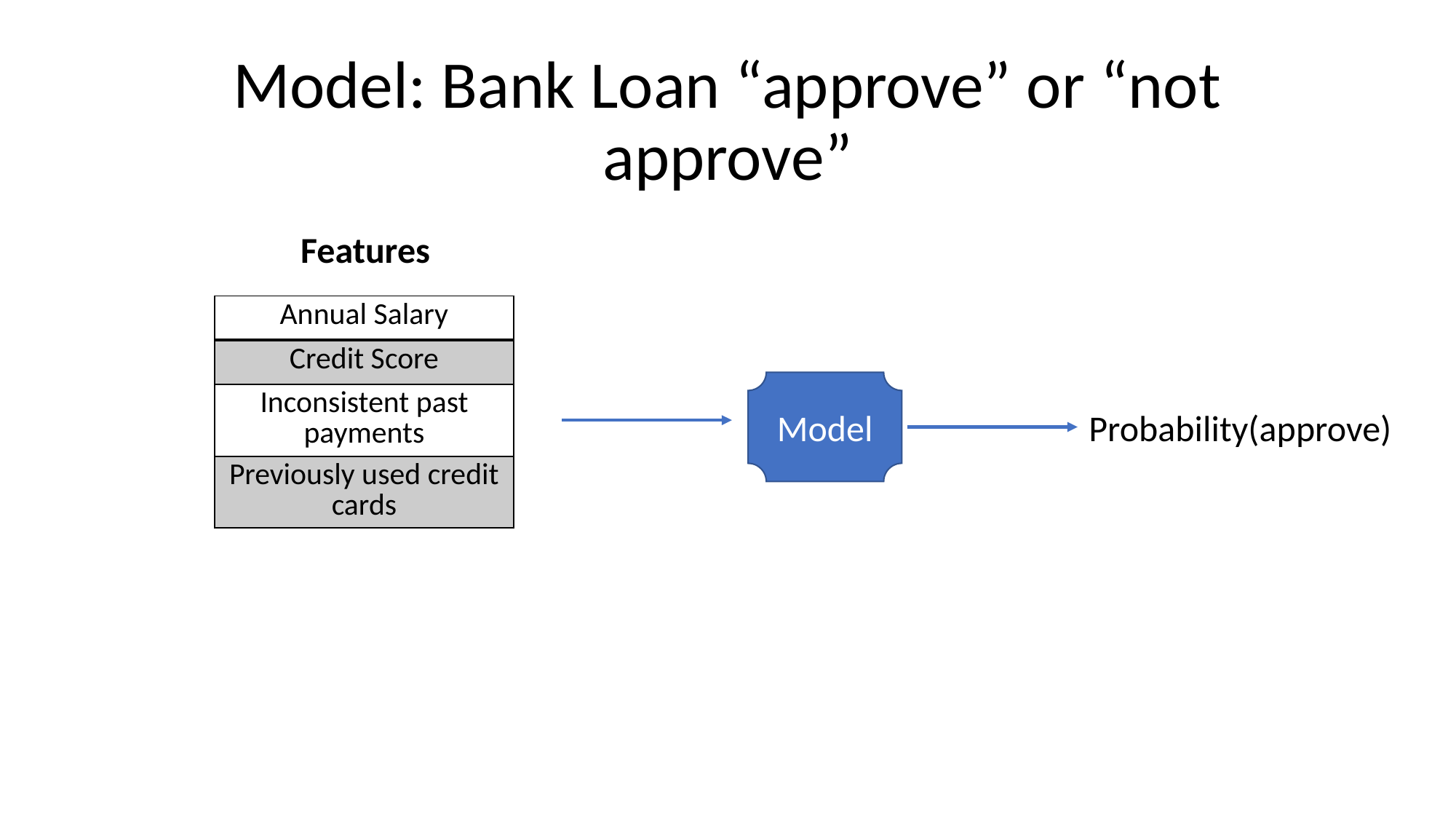

# Model: Bank Loan “approve” or “not approve”
Features
| Annual Salary |
| --- |
| Credit Score |
| Inconsistent past payments |
| Previously used credit cards |
Model
Probability(approve)